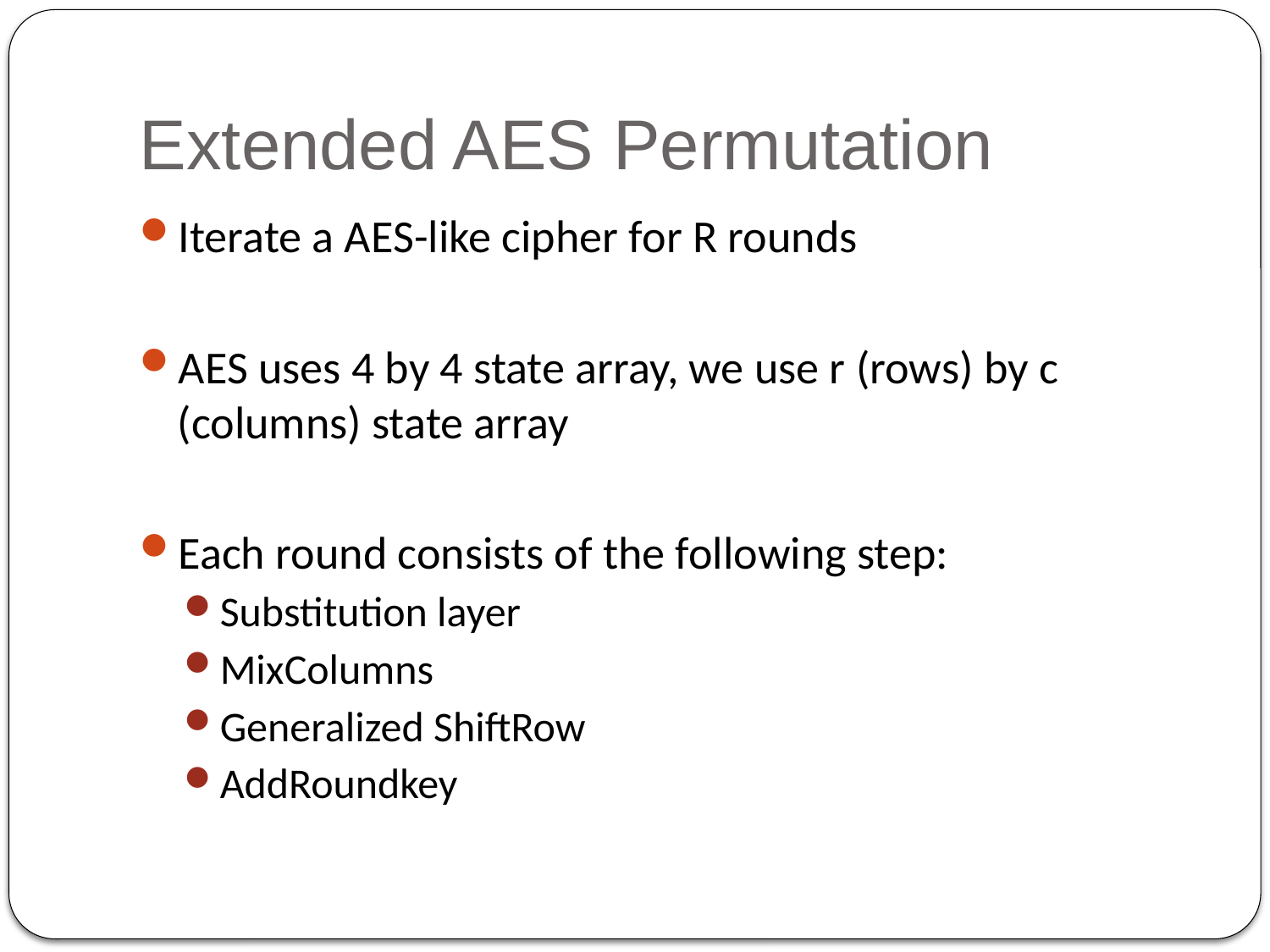

# Extended AES Permutation
Iterate a AES-like cipher for R rounds

AES uses 4 by 4 state array, we use r (rows) by c (columns) state array

Each round consists of the following step:
Substitution layer
MixColumns
Generalized ShiftRow
AddRoundkey